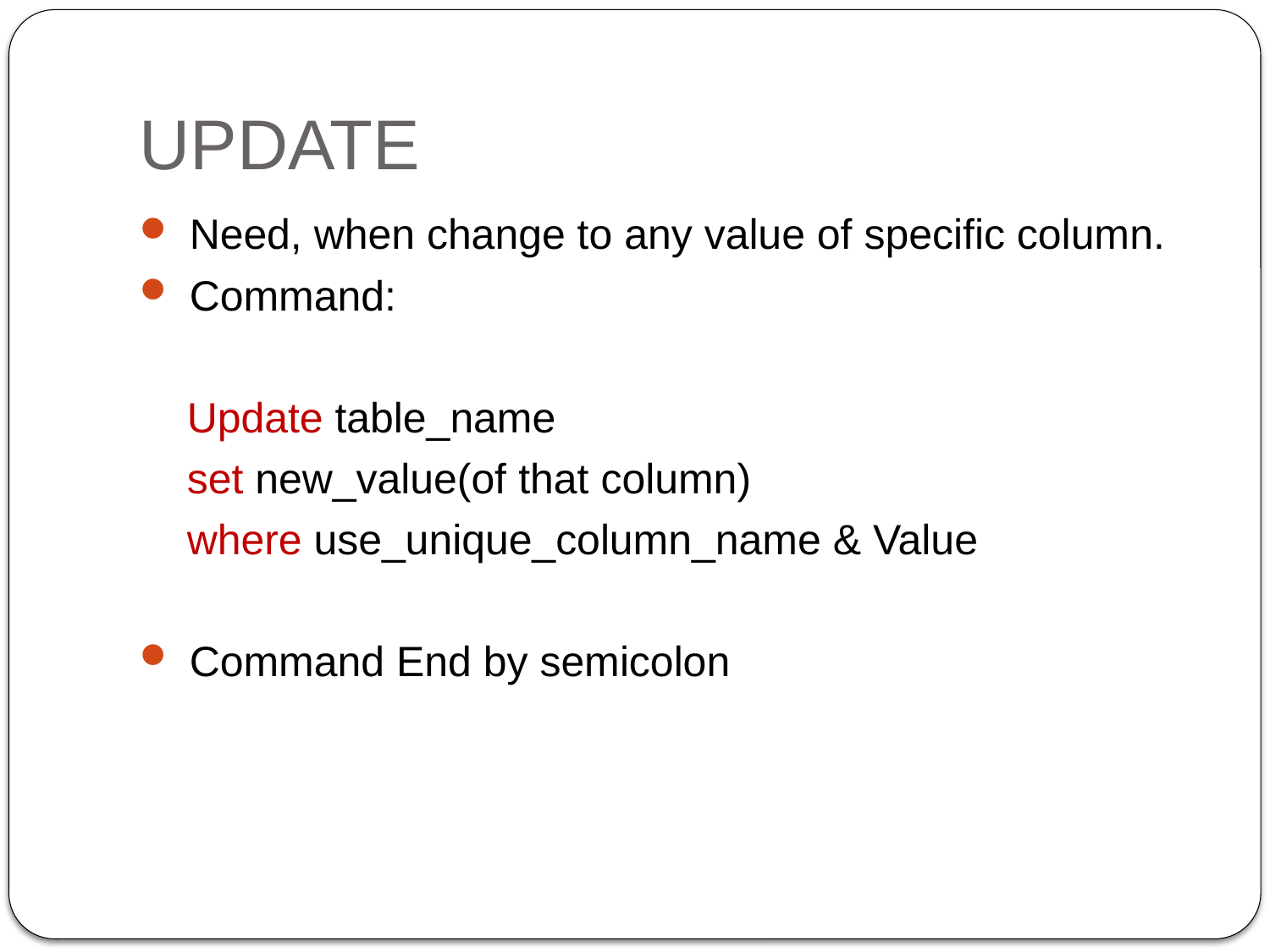

# UPDATE
 Need, when change to any value of specific column.
 Command:

    Update table_name
    set new_value(of that column)
    where use_unique_column_name & Value

 Command End by semicolon